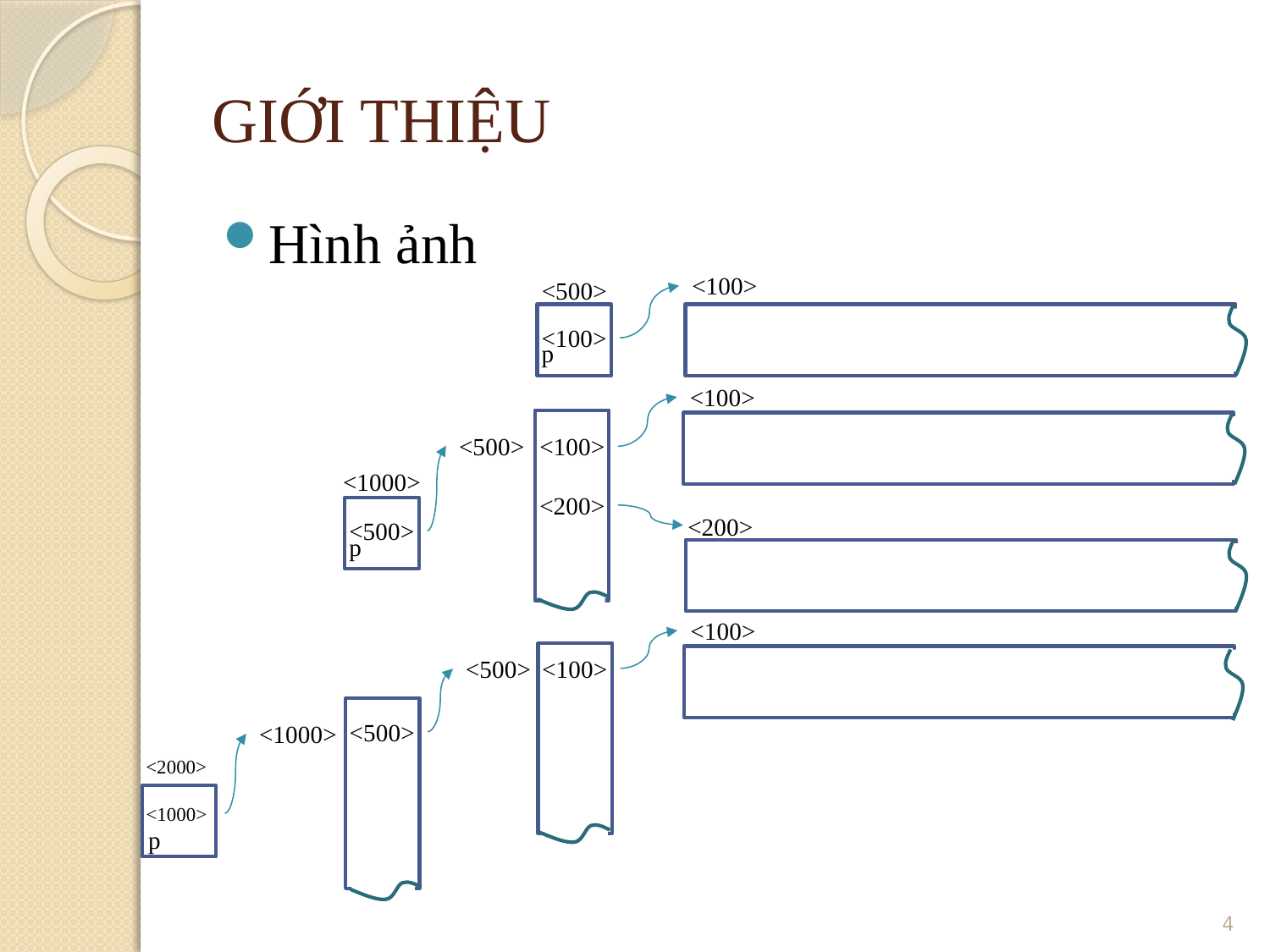

GIỚI THIỆU
Hình ảnh
<100>
<500>

<100>
p
<100>

<500>
<100>

<1000>
<200>

<200>

<500>
p

<100>

<100>
<500>

<500>
<1000>

<2000>

<1000>

p

4